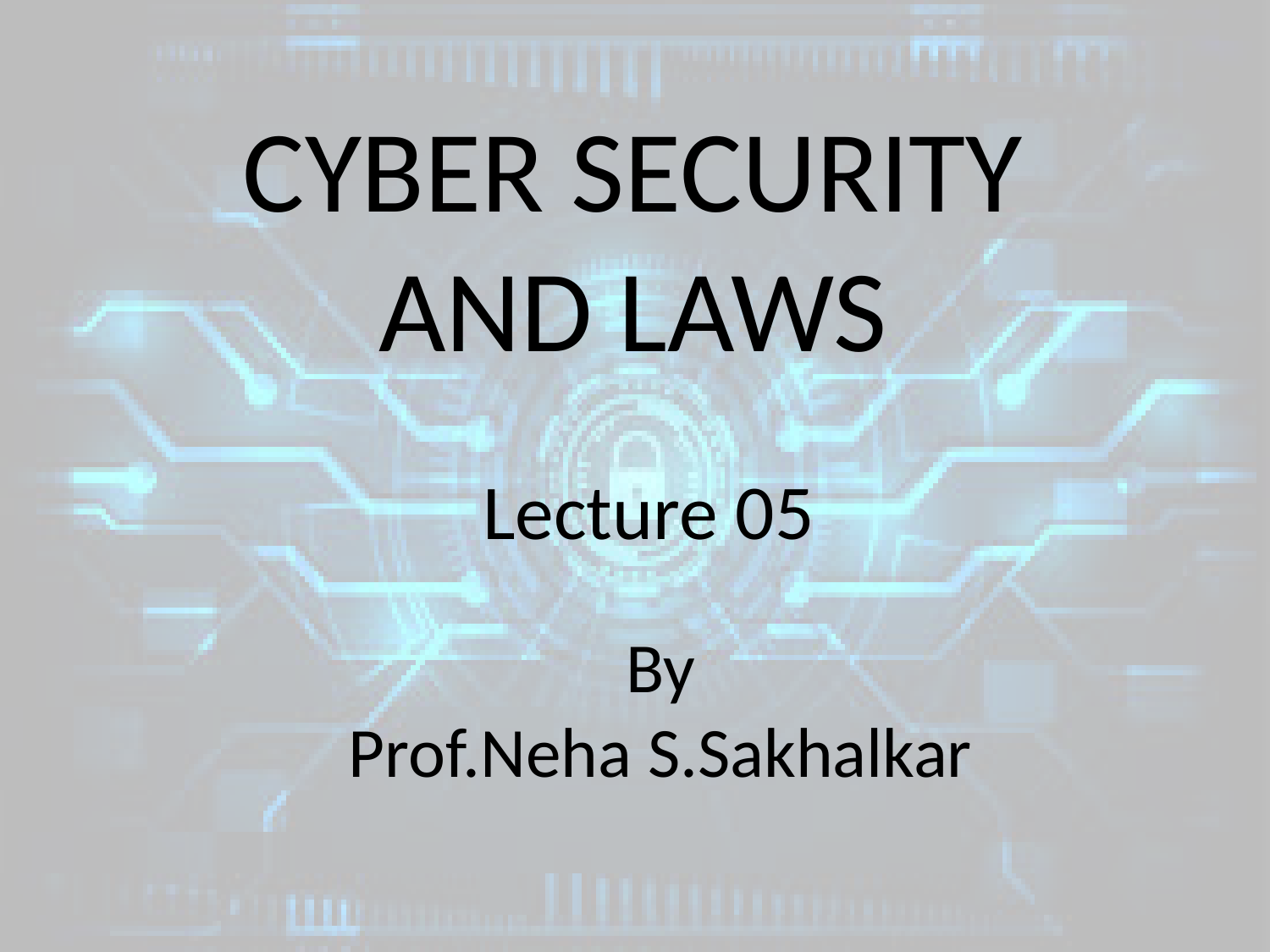

CYBER SECURITY AND LAWS
# Lecture 05
By
Prof.Neha S.Sakhalkar